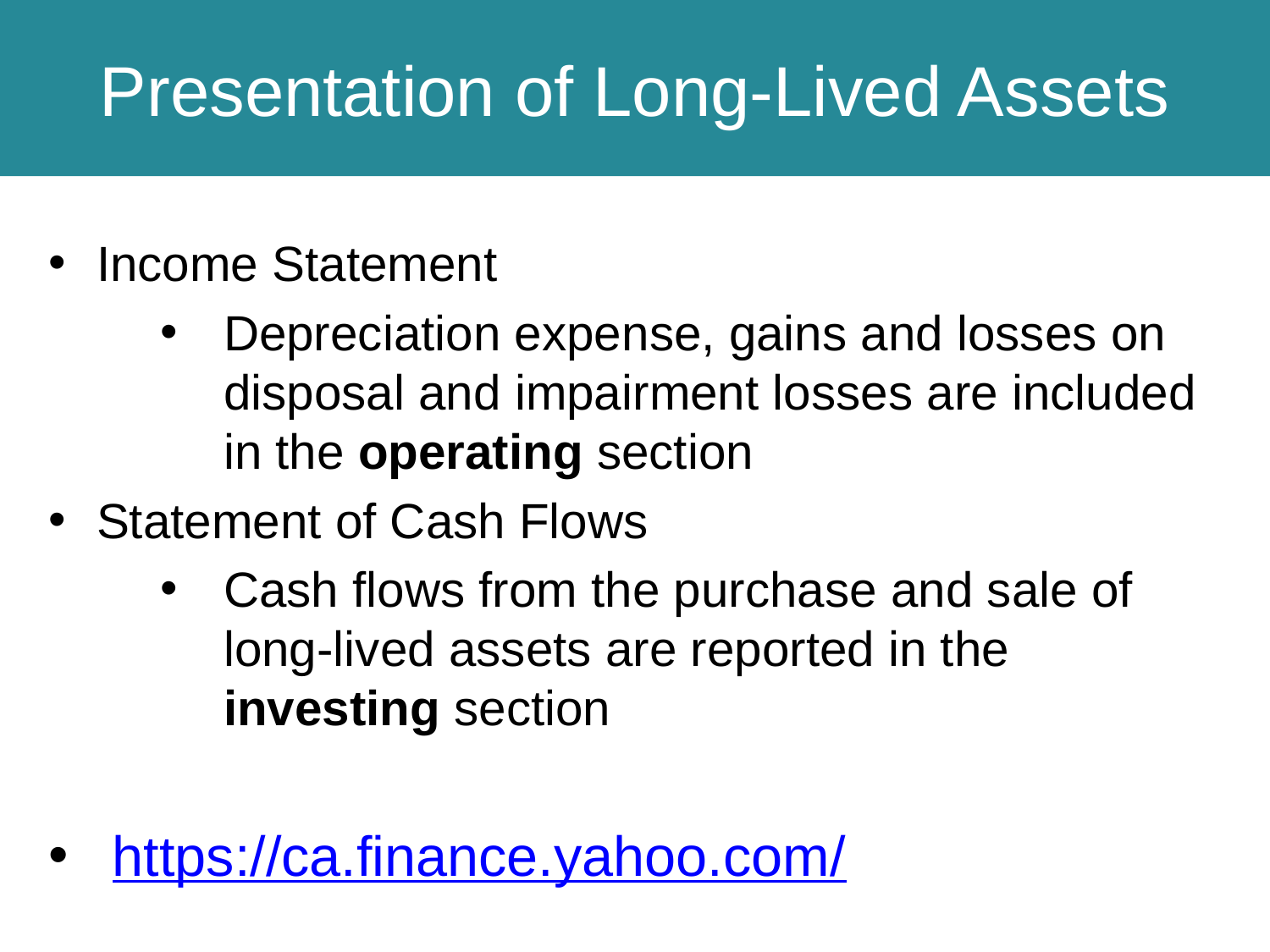

# Presentation of Long-Lived Assets
Income Statement
Depreciation expense, gains and losses on disposal and impairment losses are included in the operating section
Statement of Cash Flows
Cash flows from the purchase and sale of long-lived assets are reported in the investing section

https://ca.finance.yahoo.com/